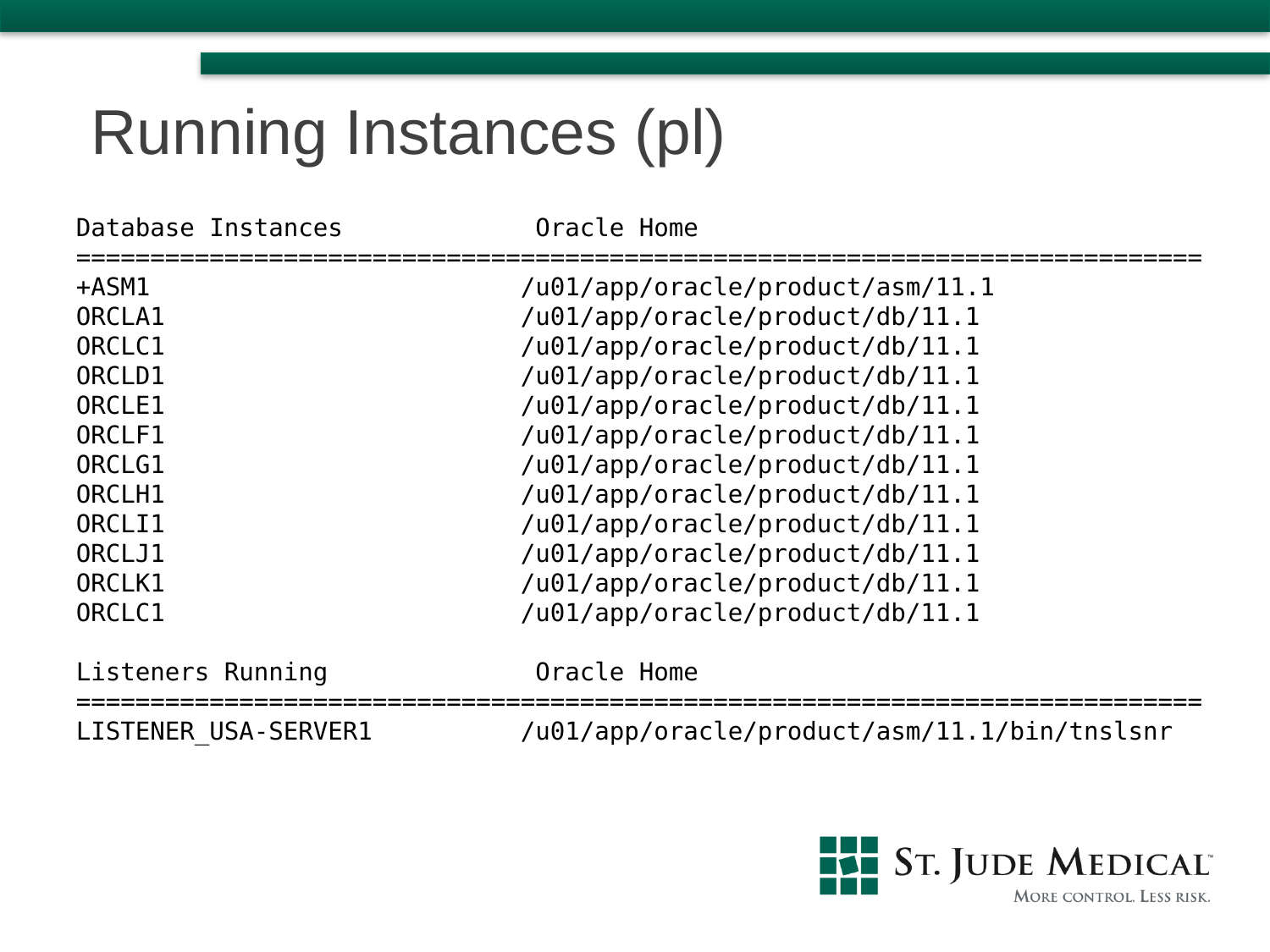

Running Instances (pl)
Database Instances             Oracle Home
============================================================================
+ASM1                         /u01/app/oracle/product/asm/11.1
ORCLA1                        /u01/app/oracle/product/db/11.1
ORCLC1                        /u01/app/oracle/product/db/11.1
ORCLD1                        /u01/app/oracle/product/db/11.1
ORCLE1                        /u01/app/oracle/product/db/11.1
ORCLF1                        /u01/app/oracle/product/db/11.1
ORCLG1                        /u01/app/oracle/product/db/11.1
ORCLH1                        /u01/app/oracle/product/db/11.1
ORCLI1                        /u01/app/oracle/product/db/11.1
ORCLJ1                        /u01/app/oracle/product/db/11.1
ORCLK1                        /u01/app/oracle/product/db/11.1
ORCLC1                        /u01/app/oracle/product/db/11.1

Listeners Running              Oracle Home
============================================================================
LISTENER_USA-SERVER1          /u01/app/oracle/product/asm/11.1/bin/tnslsnr